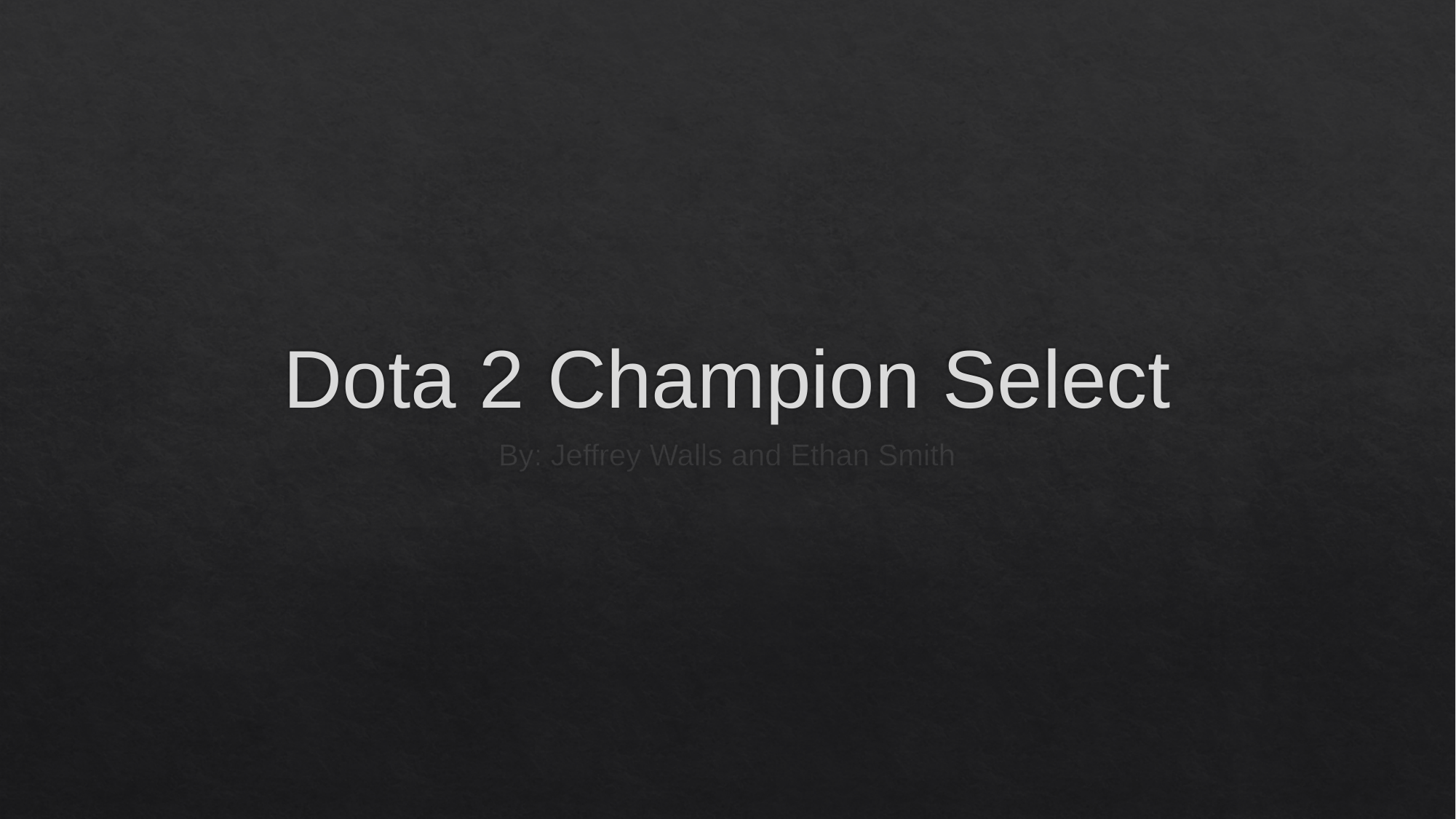

# Dota 2 Champion Select
By: Jeffrey Walls and Ethan Smith